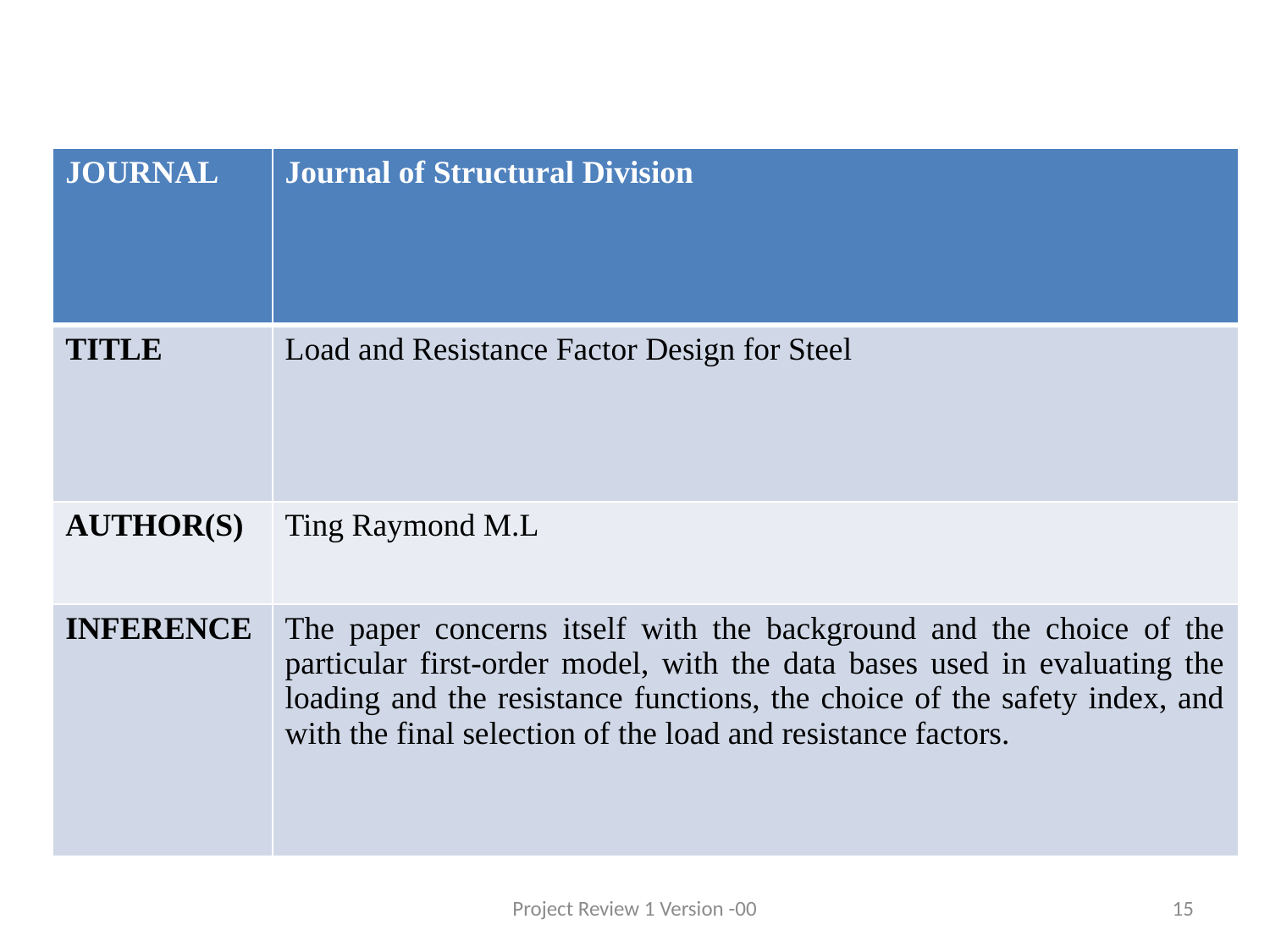

| JOURNAL | Journal of Structural Division |
| --- | --- |
| TITLE | Load and Resistance Factor Design for Steel |
| AUTHOR(S) | Ting Raymond M.L |
| INFERENCE | The paper concerns itself with the background and the choice of the particular first-order model, with the data bases used in evaluating the loading and the resistance functions, the choice of the safety index, and with the final selection of the load and resistance factors. |

Project Review 1 Version -00
15